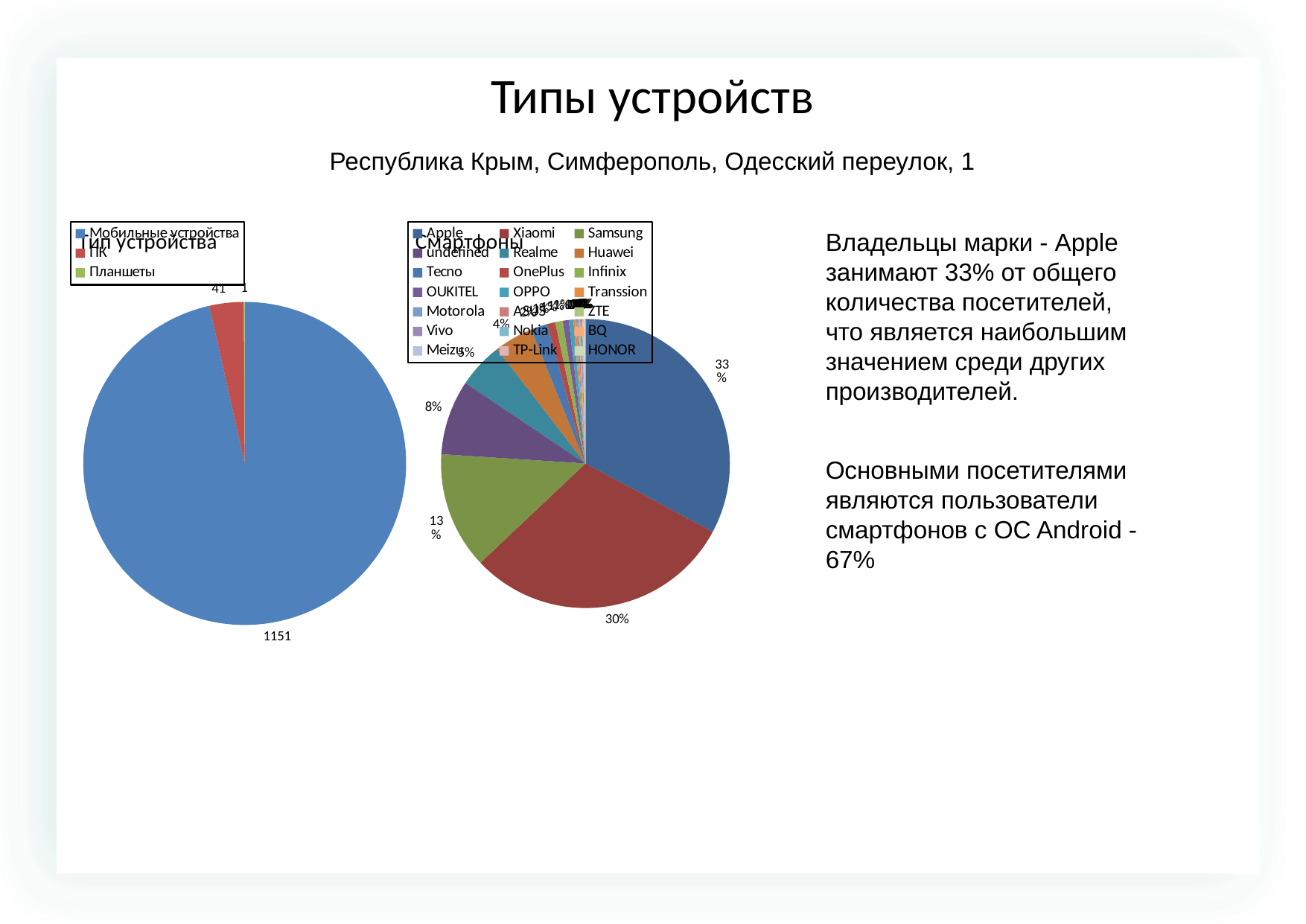

Типы устройств
Республика Крым, Симферополь, Одесский переулок, 1

### Chart: Тип устройства

| Category |  |
|---|---|
| Мобильные устройства | 1151.0 |
| ПК | 41.0 |
| Планшеты | 1.0 |

### Chart: Смартфоны

| Category |  |
|---|---|
| Apple | 392.0 |
| Xiaomi | 359.0 |
| Samsung | 156.0 |
| undefined | 100.0 |
| Realme | 61.0 |
| Huawei | 52.0 |
| Tecno | 22.0 |
| OnePlus | 11.0 |
| Infinix | 10.0 |
| OUKITEL | 8.0 |
| OPPO | 6.0 |
| Transsion | 3.0 |
| Motorola | 2.0 |
| ASUS | 2.0 |
| ZTE | 2.0 |
| Vivo | 2.0 |
| Nokia | 1.0 |
| BQ | 1.0 |
| Meizu | 1.0 |
| TP-Link | 1.0 |
| HONOR | 1.0 |
Владельцы марки - Apple занимают 33% от общего количества посетителей, что является наибольшим значением среди других производителей.
Основными посетителями являются пользователи  смартфонов с OC Android - 67%